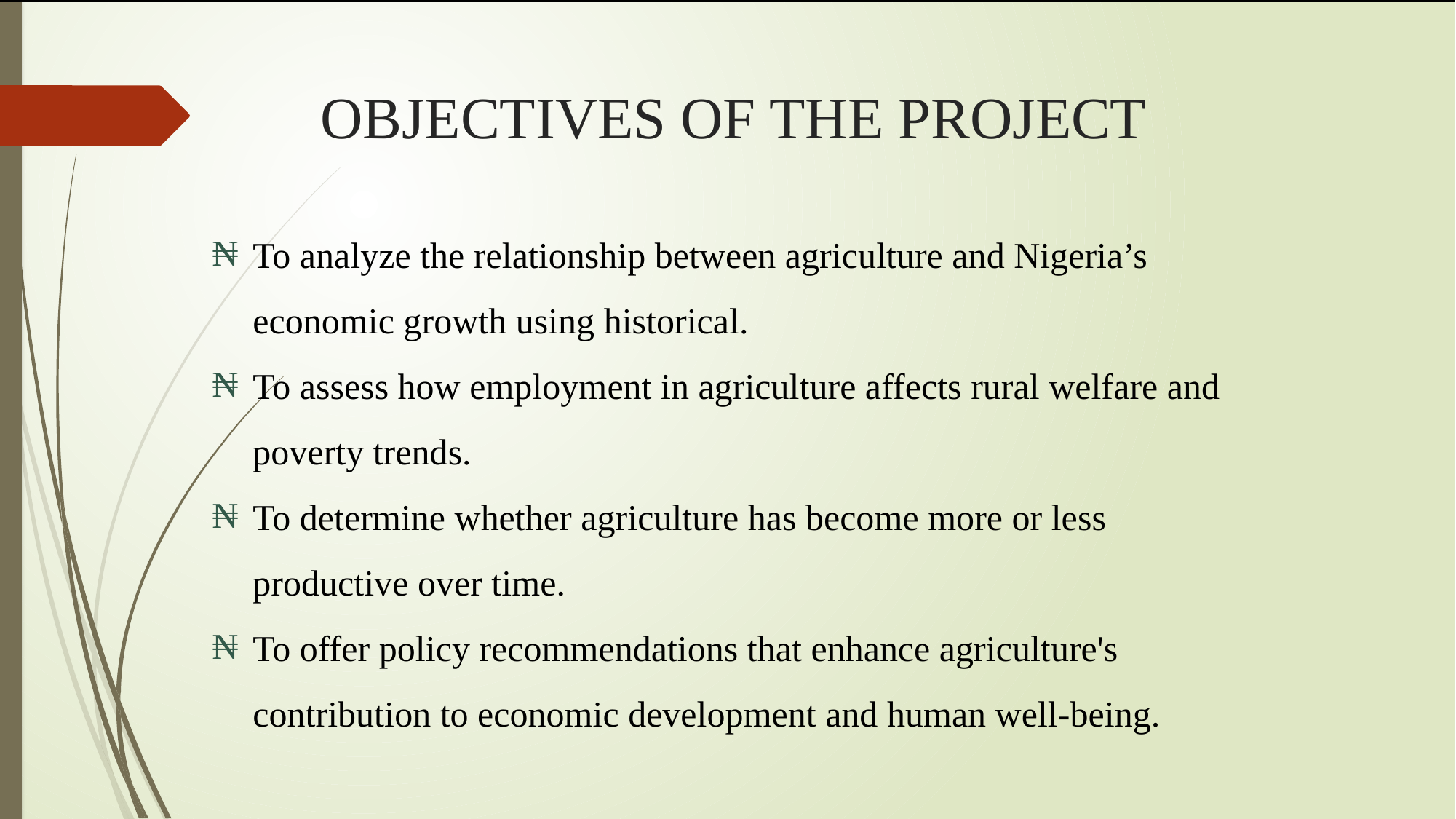

# OBJECTIVES OF THE PROJECT

To analyze the relationship between agriculture and Nigeria’s economic growth using historical.
To assess how employment in agriculture affects rural welfare and poverty trends.
To determine whether agriculture has become more or less productive over time.
To offer policy recommendations that enhance agriculture's contribution to economic development and human well-being.